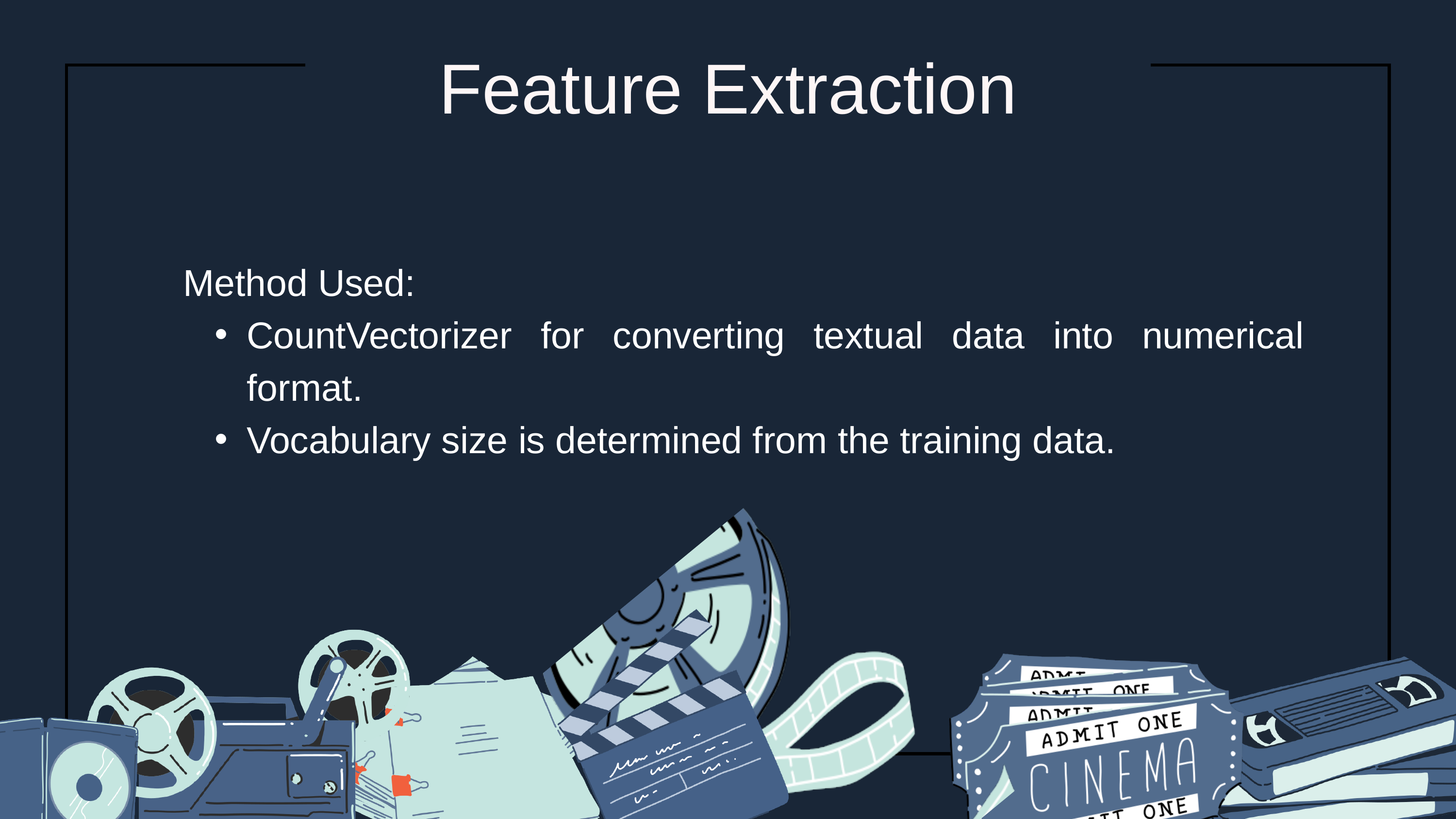

Feature Extraction

Method Used:
CountVectorizer for converting textual data into numerical format.
Vocabulary size is determined from the training data.